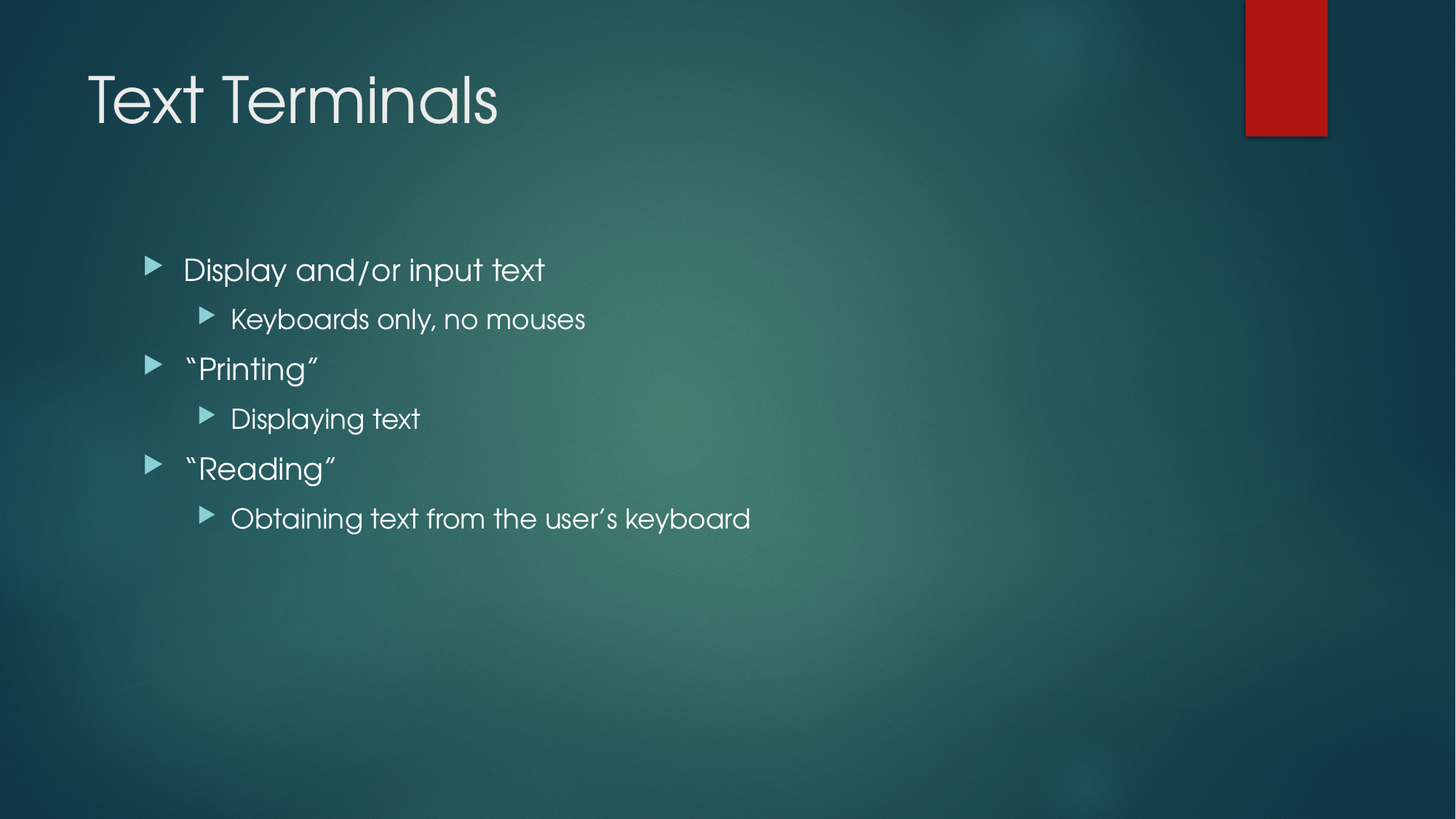

# Text Terminals
Display and/or input text
Keyboards only, no mouses
“Printing”
Displaying text
“Reading”
Obtaining text from the user’s keyboard